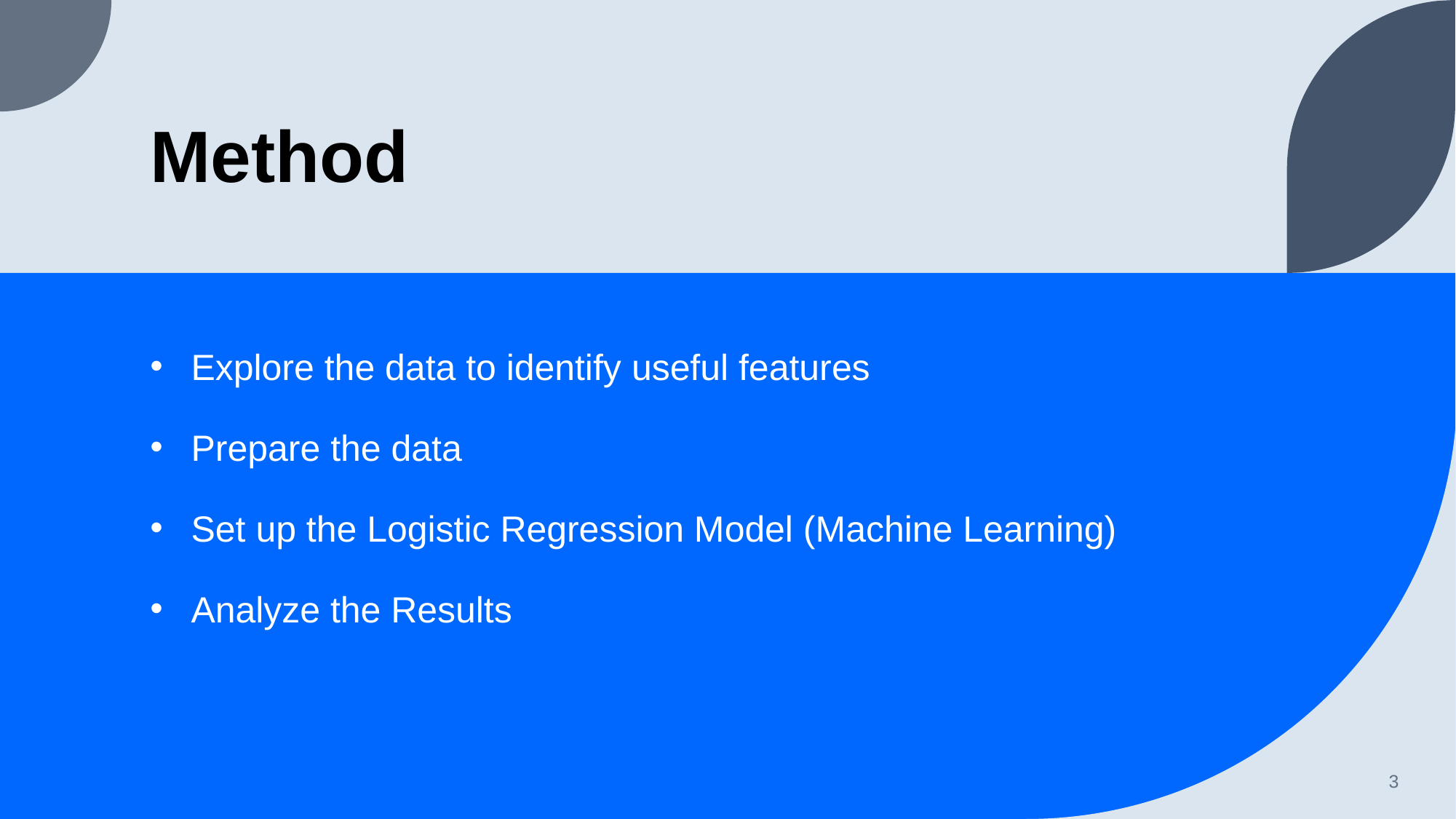

# Method
Explore the data to identify useful features
Prepare the data
Set up the Logistic Regression Model (Machine Learning)
Analyze the Results
3